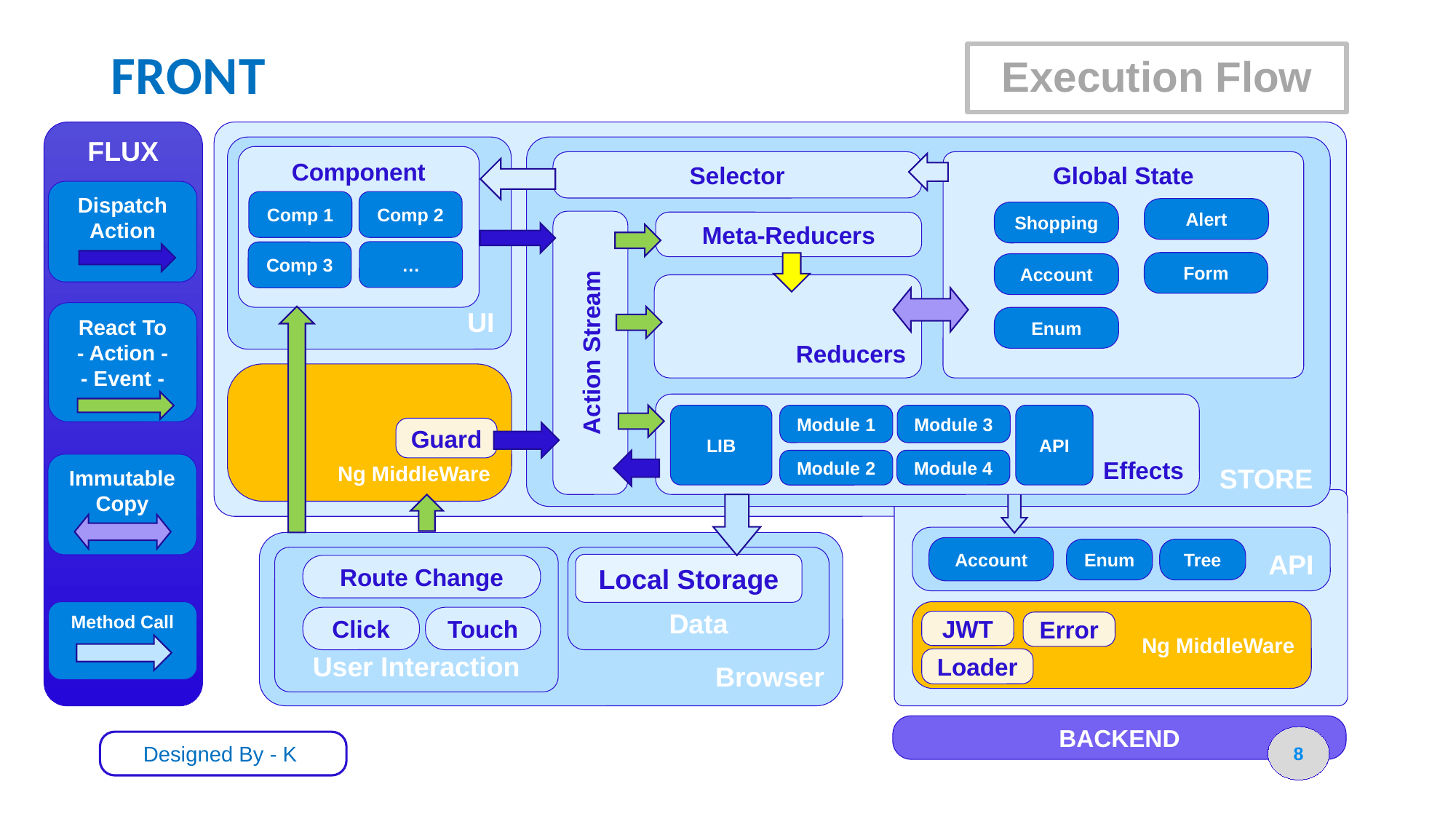

# FRONT
Execution Flow

FLUX
UI
STORE
Component
Comp 1
Global State
Selector

Dispatch
Action
Comp 2
Alert
Shopping
Action Stream
Meta-Reducers

…
Comp 3

Form
Account

Reducers

React To
- Action -
- Event -

Enum
Ng MiddleWare

Effects

LIB
API
Module 1
Module 3
Guard

Module 4

Module 2
Immutable
Copy

API
Browser
Account
Enum
Tree
User Interaction
Data
Local Storage
Route Change
Method Call
Ng MiddleWare
Touch
Click
JWT
Error

Loader
BACKEND
8
Designed By - K